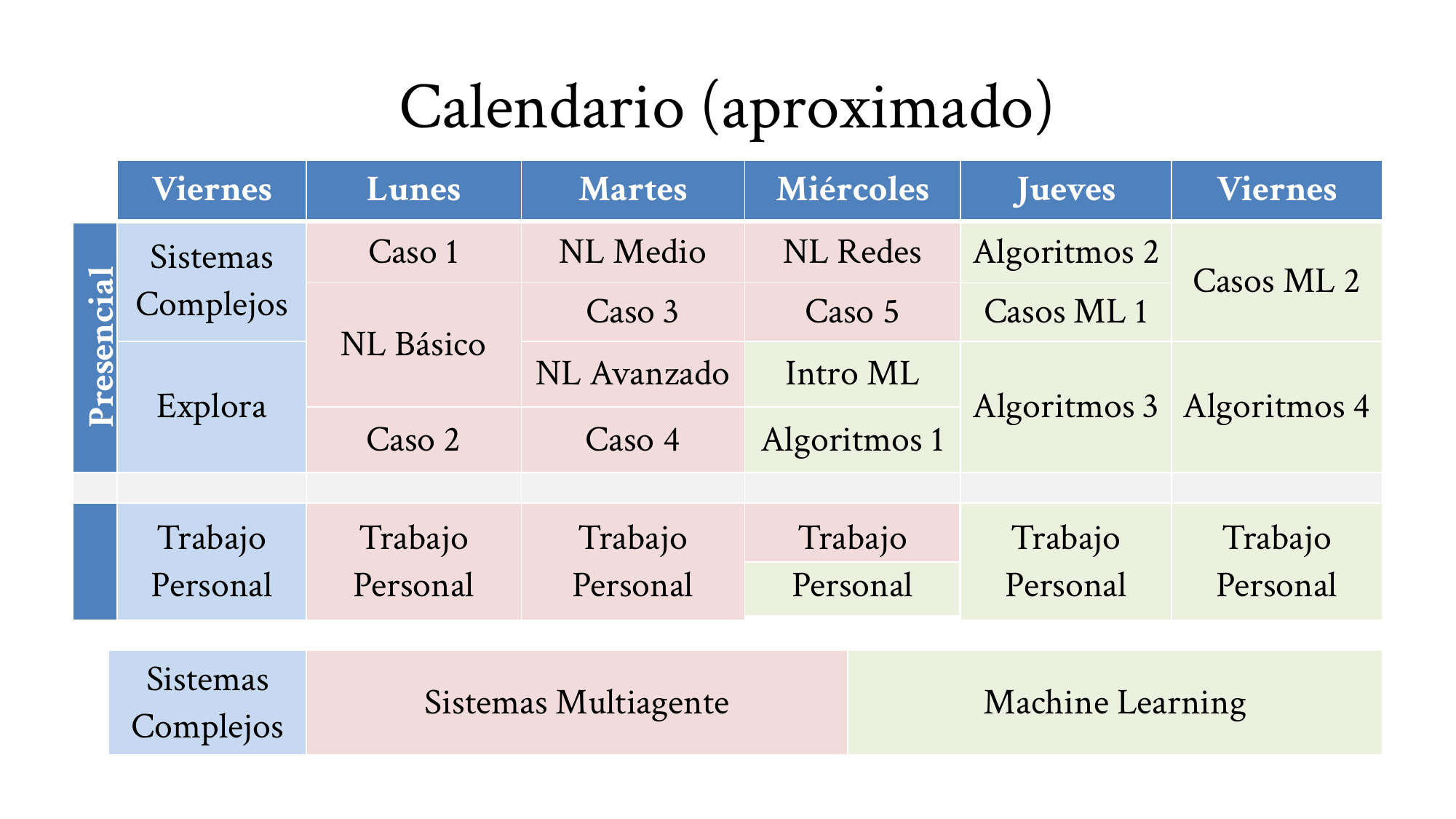

# Calendario (aproximado)
|  | Viernes | Lunes | Martes | Miércoles | Jueves | Viernes |
| --- | --- | --- | --- | --- | --- | --- |
| Presencial | Sistemas Complejos | Caso 1 | NL Medio | NL Redes | Algoritmos 2 | Casos ML 2 |
|  |  | NL Básico | Caso 3 | Caso 5 | Casos ML 1 |  |
|  | Explora |  | NL Avanzado | Intro ML | Algoritmos 3 | Algoritmos 4 |
|  |  | Caso 2 | Caso 4 | Algoritmos 1 |  |  |
|  |  |  |  |  |  |  |
|  | Trabajo Personal | Trabajo Personal | Trabajo Personal | Trabajo Personal | Trabajo Personal | Trabajo Personal |

| Sistemas Complejos | Sistemas Multiagente | Machine Learning |
| --- | --- | --- |